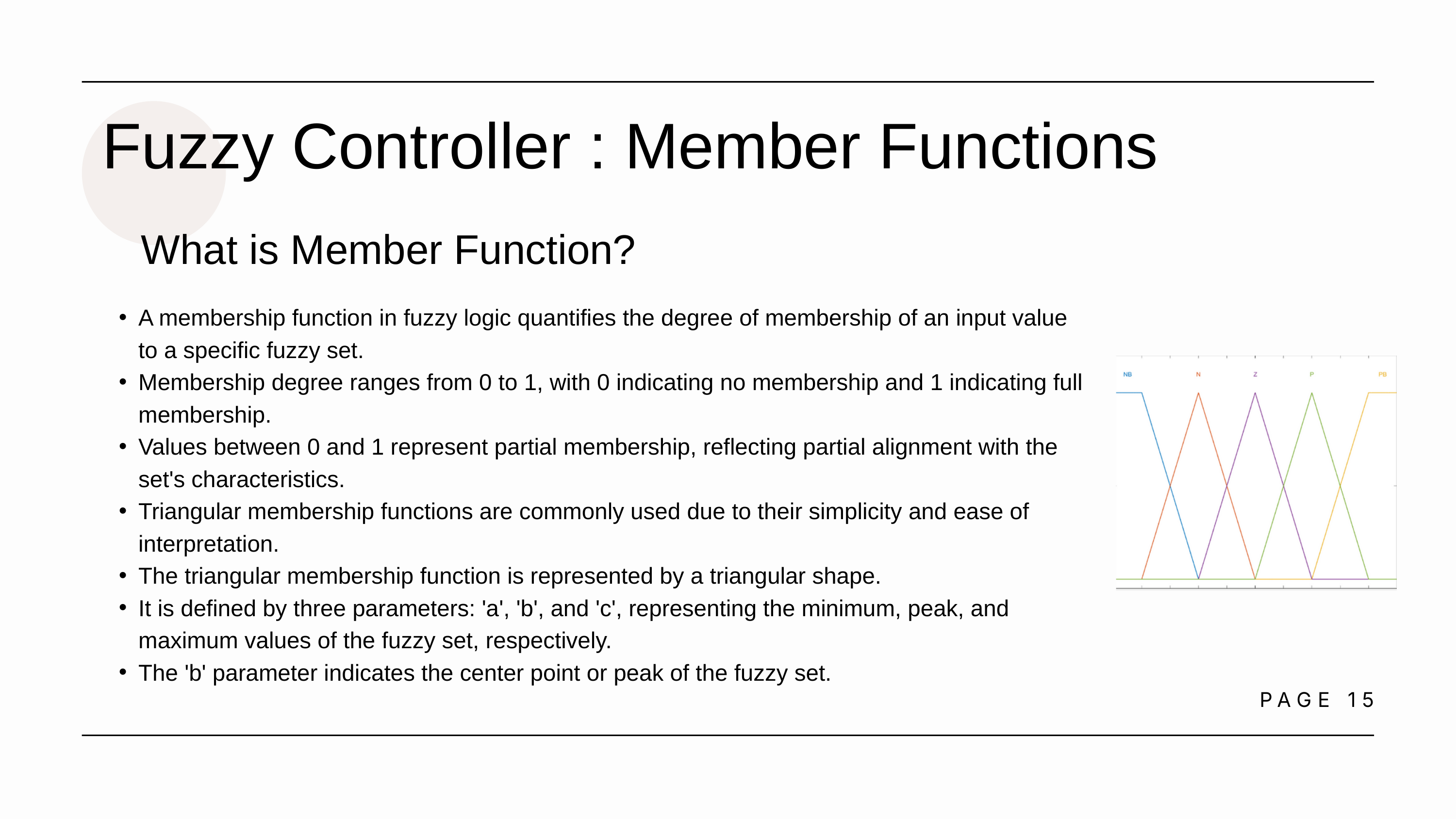

Fuzzy Controller : Member Functions

What is Member Function?
A membership function in fuzzy logic quantifies the degree of membership of an input value to a specific fuzzy set.
Membership degree ranges from 0 to 1, with 0 indicating no membership and 1 indicating full membership.
Values between 0 and 1 represent partial membership, reflecting partial alignment with the set's characteristics.
Triangular membership functions are commonly used due to their simplicity and ease of interpretation.
The triangular membership function is represented by a triangular shape.
It is defined by three parameters: 'a', 'b', and 'c', representing the minimum, peak, and maximum values of the fuzzy set, respectively.
The 'b' parameter indicates the center point or peak of the fuzzy set.

PAGE 15